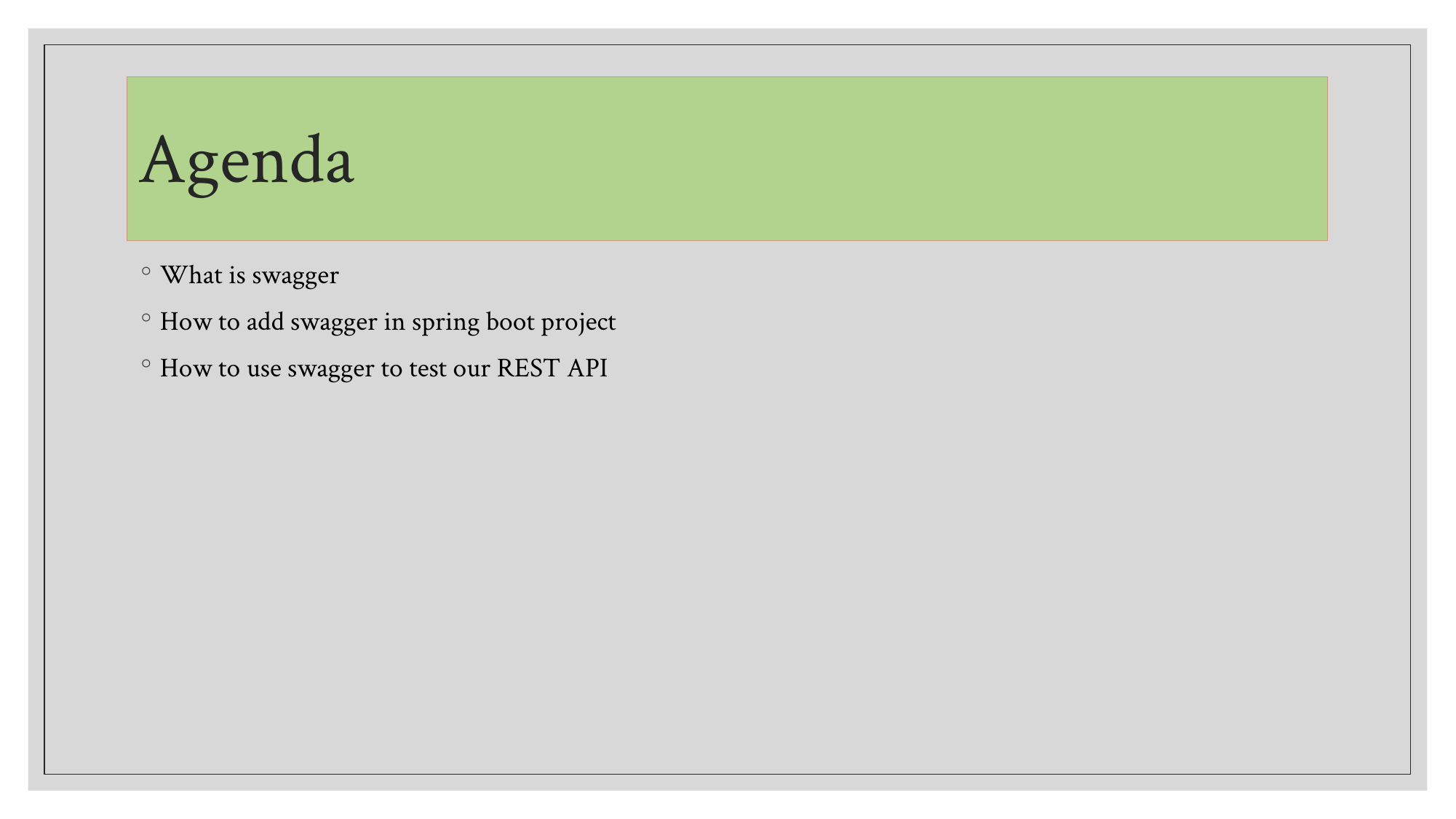

# Agenda
What is swagger
How to add swagger in spring boot project
How to use swagger to test our REST API